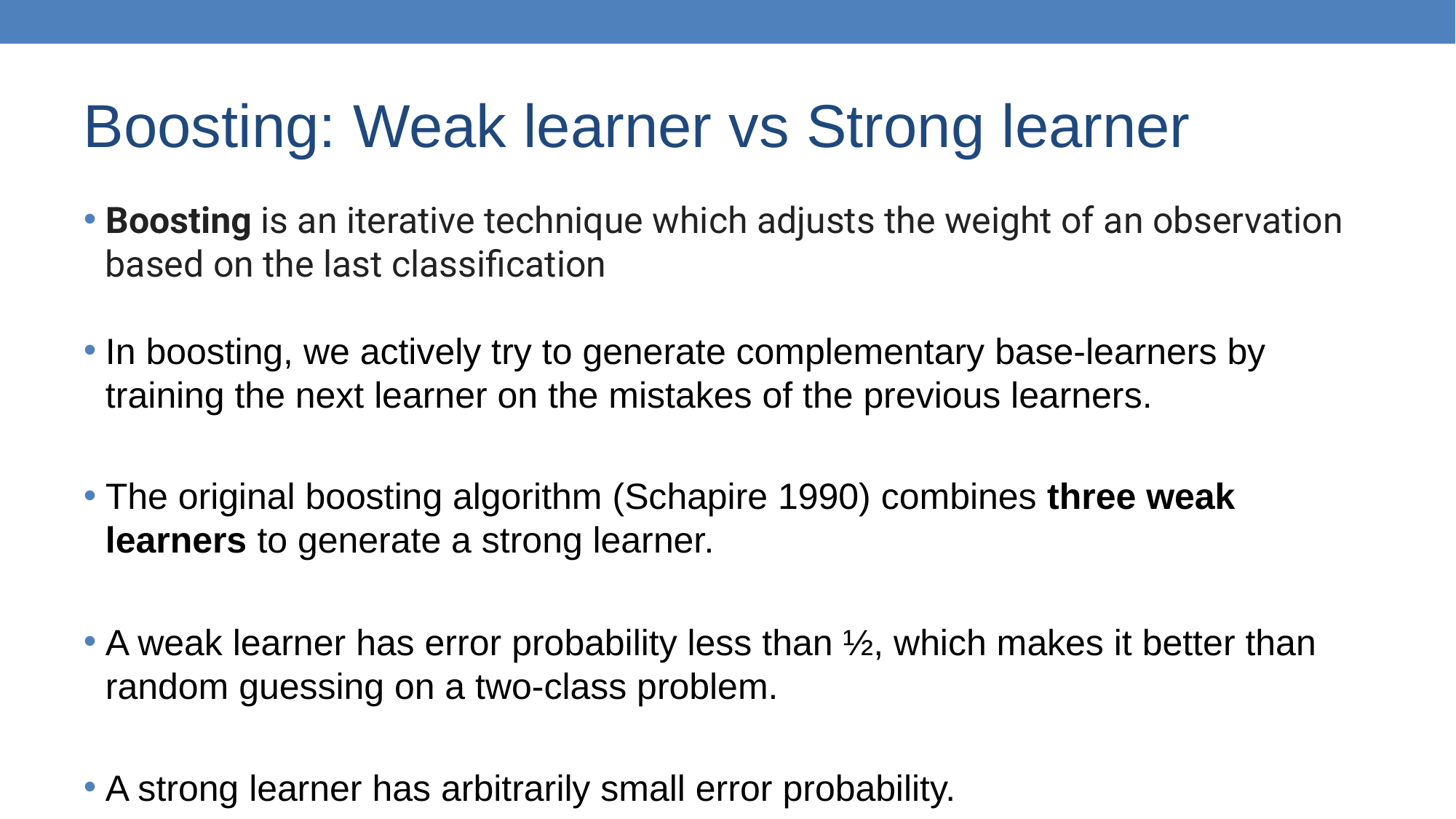

# Boosting: Weak learner vs Strong learner
Boosting is an iterative technique which adjusts the weight of an observation based on the last classification

In boosting, we actively try to generate complementary base-learners by training the next learner on the mistakes of the previous learners.

The original boosting algorithm (Schapire 1990) combines three weak learners to generate a strong learner.

A weak learner has error probability less than ½, which makes it better than random guessing on a two-class problem.

A strong learner has arbitrarily small error probability.